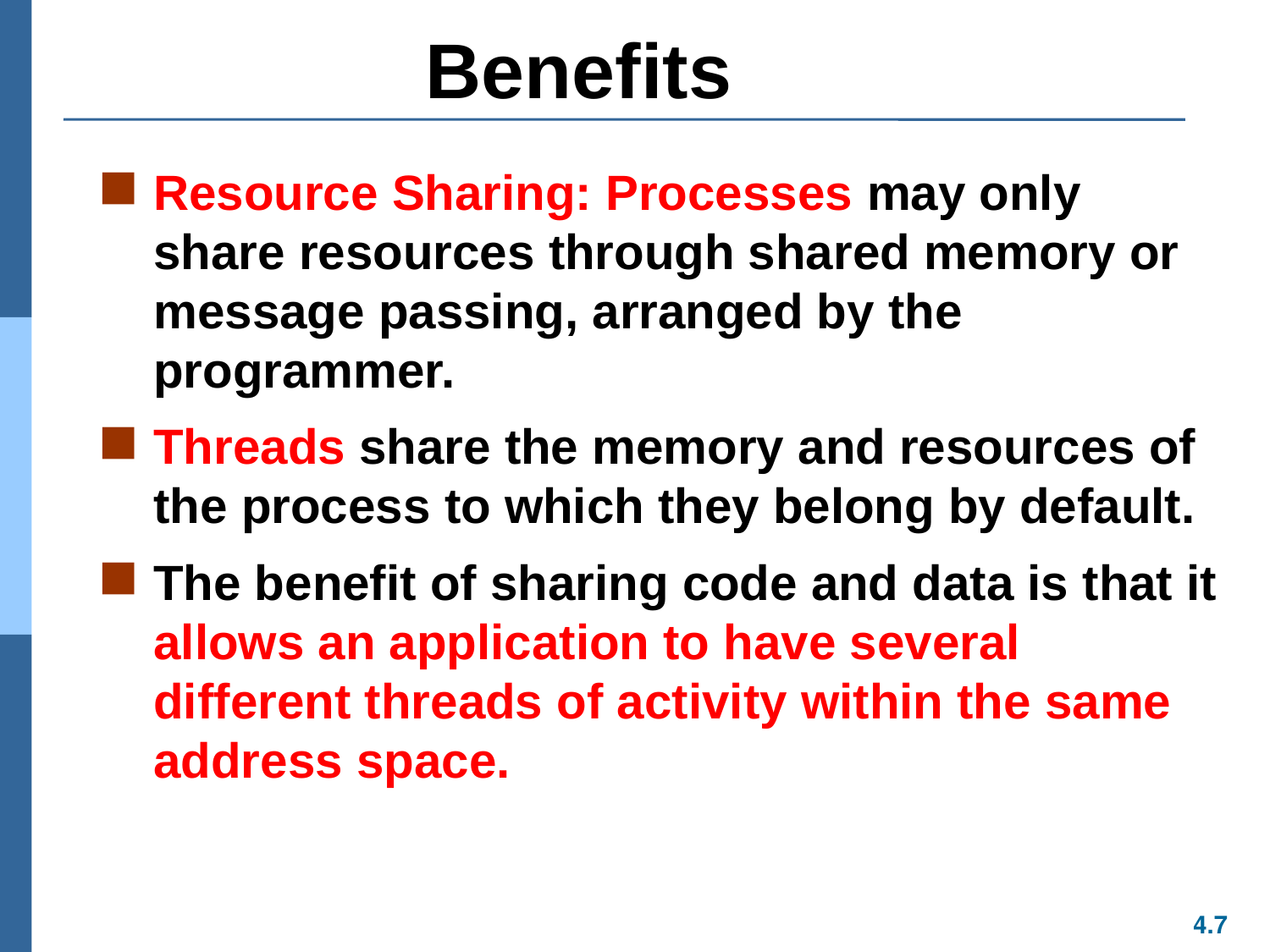

# Benefits
Resource Sharing: Processes may only share resources through shared memory or message passing, arranged by the programmer.
Threads share the memory and resources of the process to which they belong by default.
The benefit of sharing code and data is that it allows an application to have several different threads of activity within the same address space.